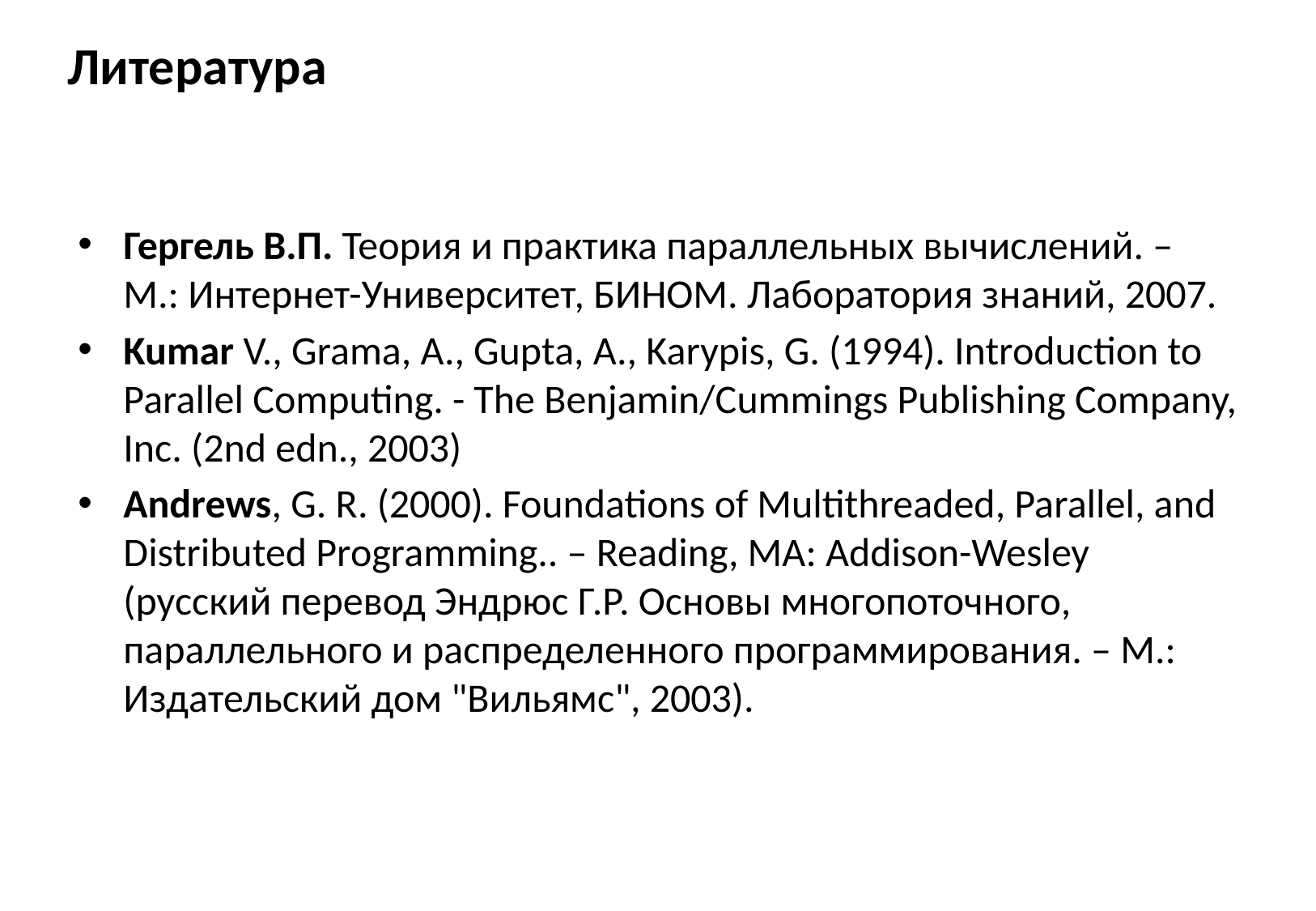

# Литература
Гергель В.П. Теория и практика параллельных вычислений. – М.: Интернет-Университет, БИНОМ. Лаборатория знаний, 2007.
Kumar V., Grama, A., Gupta, A., Karypis, G. (1994). Introduction to Parallel Computing. - The Benjamin/Cummings Publishing Company, Inc. (2nd edn., 2003)
Andrews, G. R. (2000). Foundations of Multithreaded, Parallel, and Distributed Programming.. – Reading, MA: Addison-Wesley (русский перевод Эндрюс Г.Р. Основы многопоточного, параллельного и распределенного программирования. – М.: Издательский дом "Вильямс", 2003).